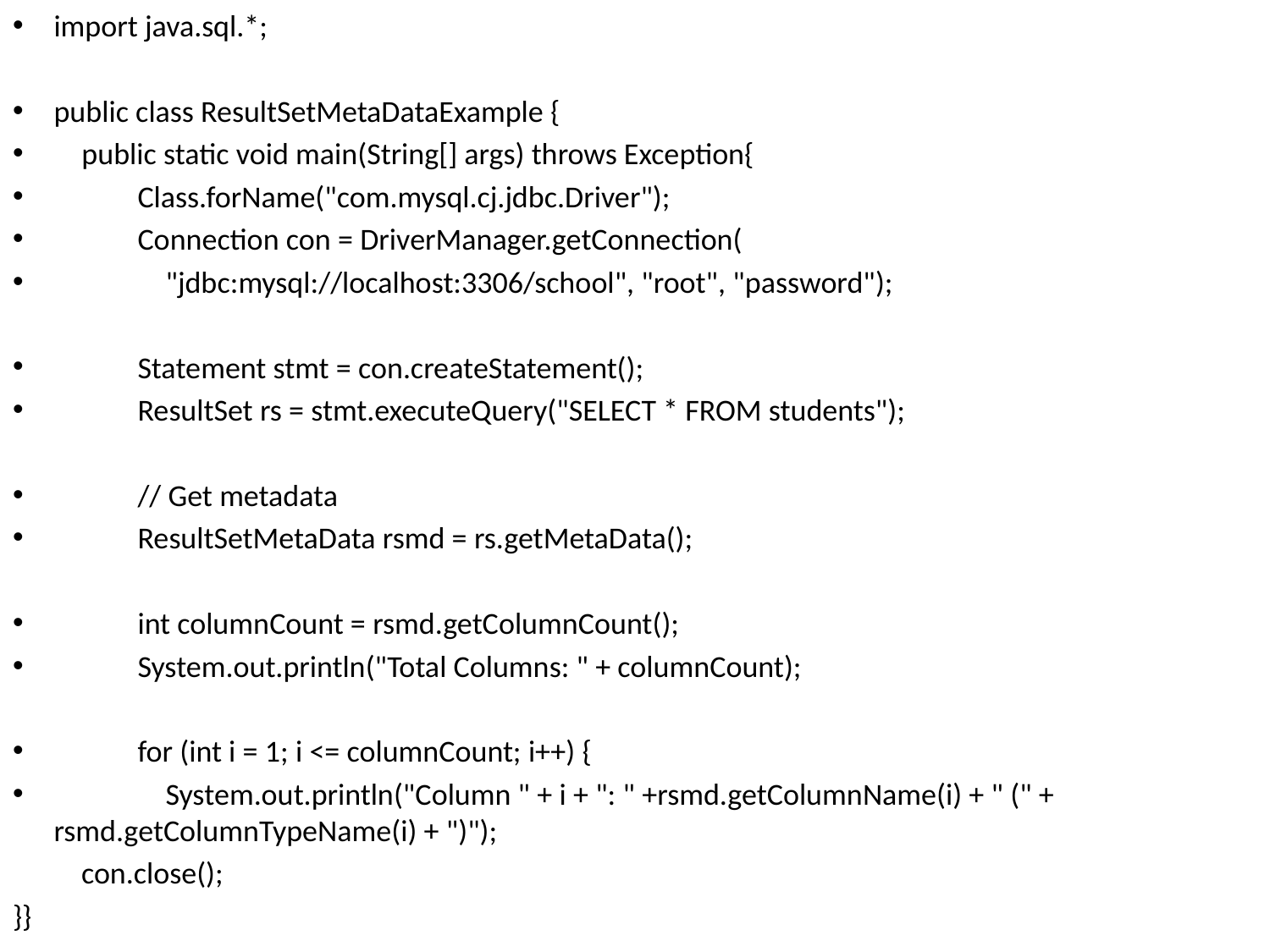

import java.sql.*;

public class ResultSetMetaDataExample {
    public static void main(String[] args) throws Exception{
            Class.forName("com.mysql.cj.jdbc.Driver");
            Connection con = DriverManager.getConnection(
                "jdbc:mysql://localhost:3306/school", "root", "password");

            Statement stmt = con.createStatement();
            ResultSet rs = stmt.executeQuery("SELECT * FROM students");

            // Get metadata
            ResultSetMetaData rsmd = rs.getMetaData();

            int columnCount = rsmd.getColumnCount();
            System.out.println("Total Columns: " + columnCount);

            for (int i = 1; i <= columnCount; i++) {
                System.out.println("Column " + i + ": " +rsmd.getColumnName(i) + " (" +    rsmd.getColumnTypeName(i) + ")");
		con.close();
}}